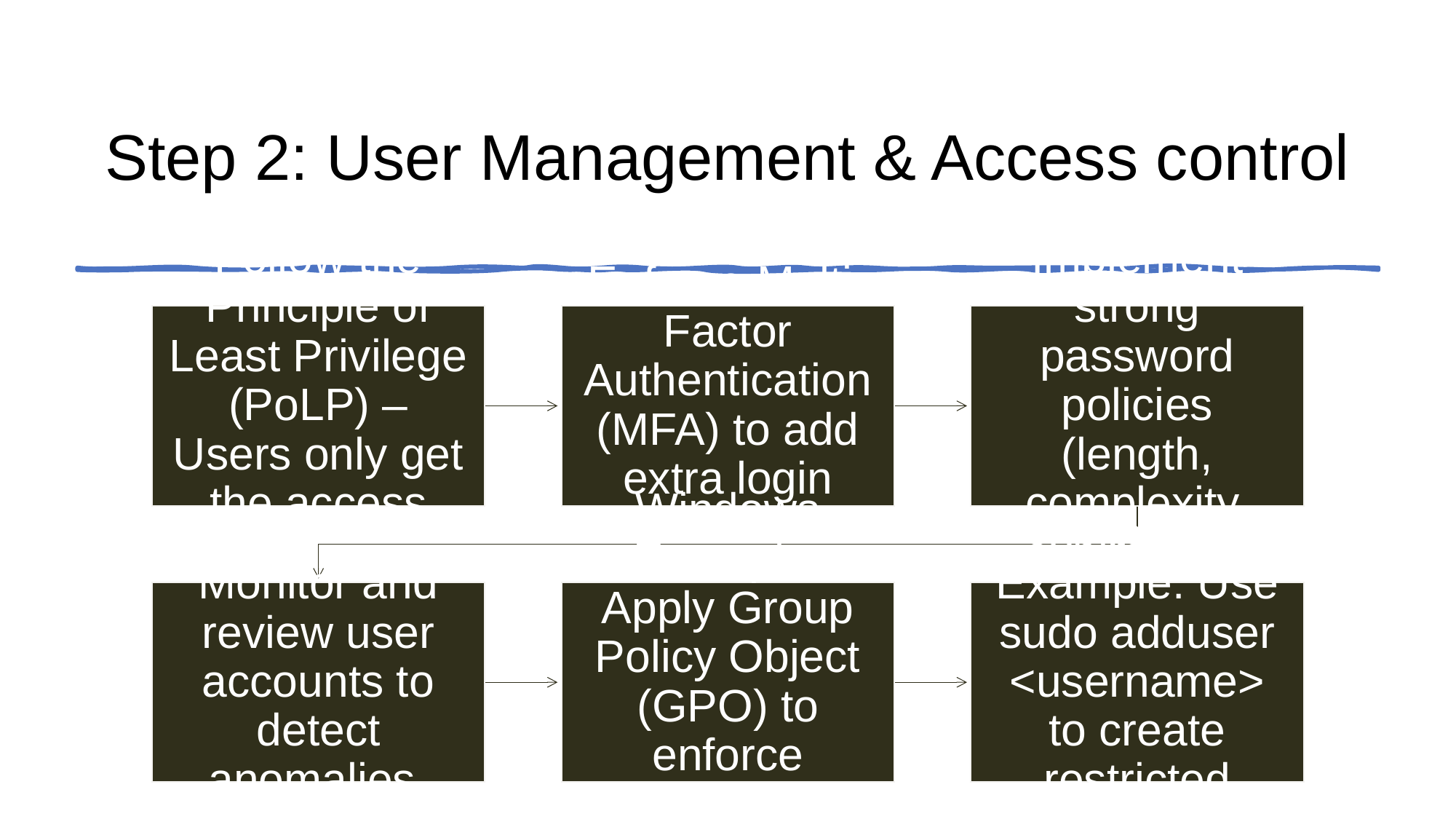

# Step 2: User Management & Access control

Follow the Principle of Least Privilege (PoLP) – Users only get the access they need.

Enforce Multi-Factor Authentication (MFA) to add extra login security.

Implement strong password policies (length, complexity, expiration).

Monitor and review user accounts to detect anomalies.

Windows Example: Apply Group Policy Object (GPO) to enforce password rules.
Linux Example: Use sudo adduser <username> to create restricted users.